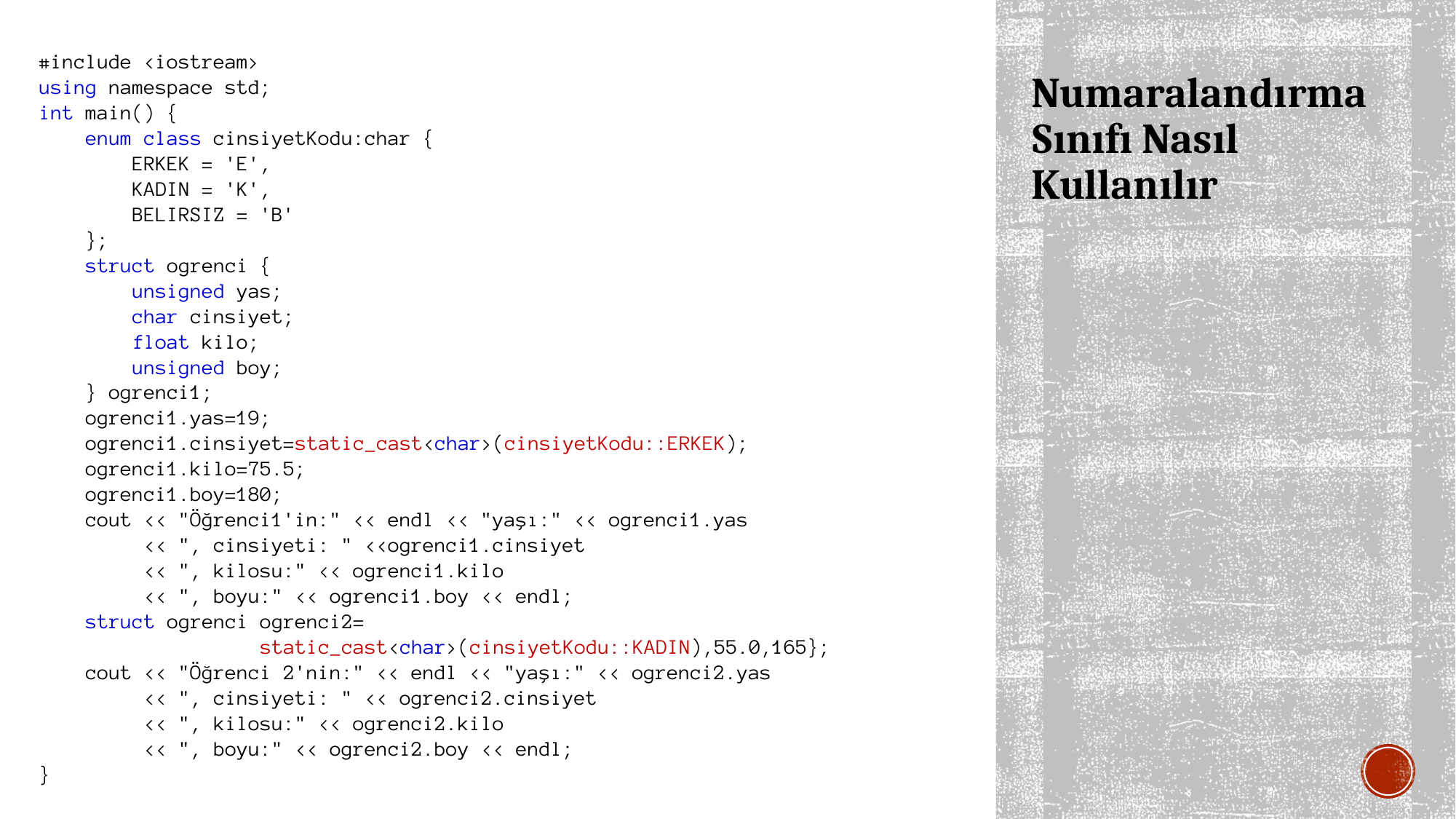

#include <iostream>
using namespace std;
int main() {
    enum class cinsiyetKodu:char {
        ERKEK = 'E',
        KADIN = 'K',
        BELIRSIZ = 'B'
    };
    struct ogrenci {
        unsigned yas;
        char cinsiyet;
        float kilo;
        unsigned boy;
    } ogrenci1;
    ogrenci1.yas=19;
    ogrenci1.cinsiyet=static_cast<char>(cinsiyetKodu::ERKEK);
    ogrenci1.kilo=75.5;
    ogrenci1.boy=180;
    cout << "Öğrenci1'in:" << endl << "yaşı:" << ogrenci1.yas
         << ", cinsiyeti: " <<ogrenci1.cinsiyet
         << ", kilosu:" << ogrenci1.kilo
         << ", boyu:" << ogrenci1.boy << endl;
    struct ogrenci ogrenci2=
                   static_cast<char>(cinsiyetKodu::KADIN),55.0,165};
    cout << "Öğrenci 2'nin:" << endl << "yaşı:" << ogrenci2.yas
         << ", cinsiyeti: " << ogrenci2.cinsiyet
         << ", kilosu:" << ogrenci2.kilo
         << ", boyu:" << ogrenci2.boy << endl;
}
# Numaralandırma Sınıfı Nasıl Kullanılır